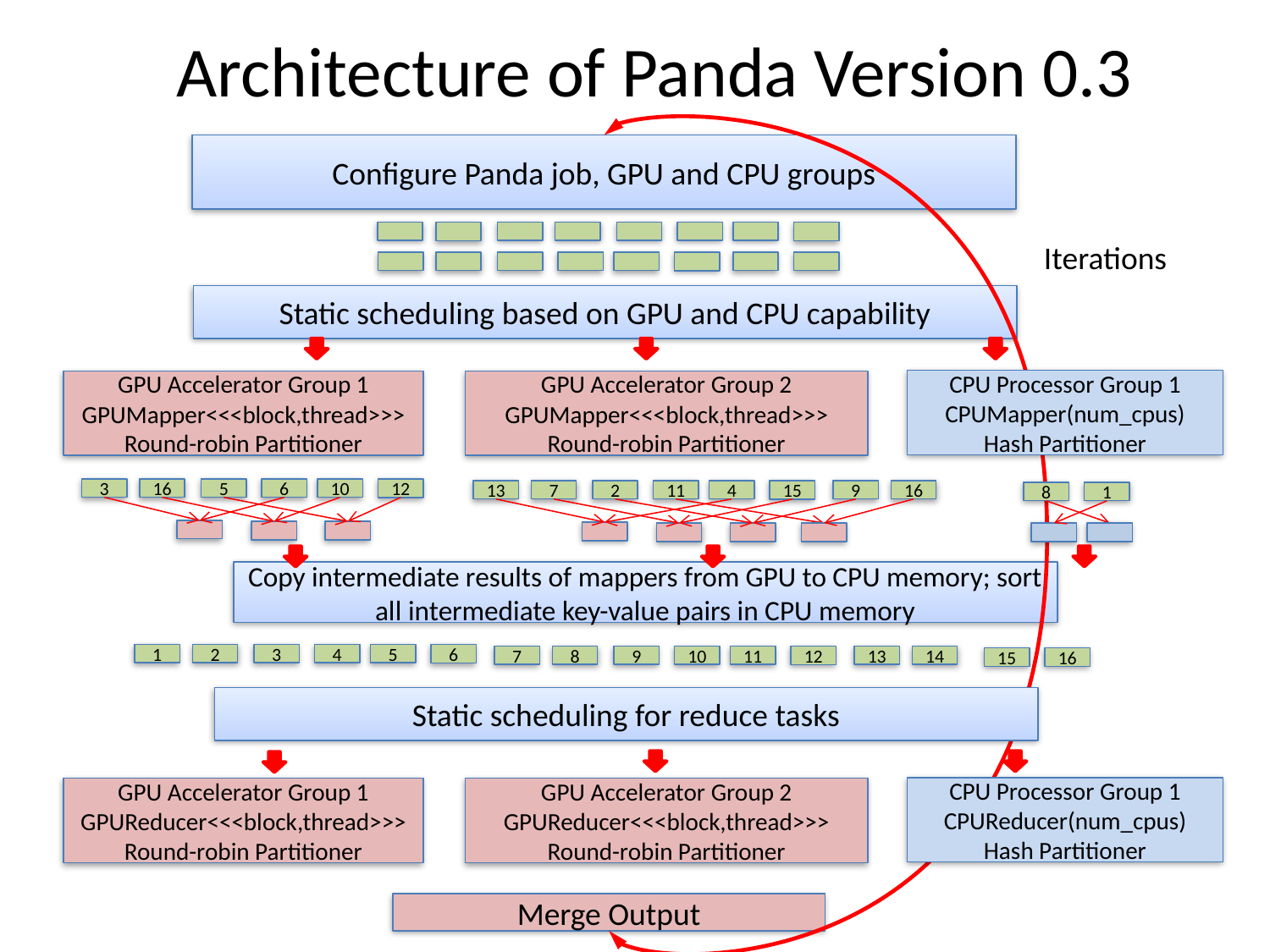

# Architecture of Panda Version 0.3
Configure Panda job, GPU and CPU groups

Iterations

Static scheduling based on GPU and CPU capability

CPU Processor Group 1
CPUMapper(num_cpus)
Hash Partitioner
GPU Accelerator Group 1
GPUMapper<<<block,thread>>>
Round-robin Partitioner
GPU Accelerator Group 2
GPUMapper<<<block,thread>>>
Round-robin Partitioner

3
16
5
6
10
12
13
7
2
11
4
9
16
15
8
1

Copy intermediate results of mappers from GPU to CPU memory; sort all intermediate key-value pairs in CPU memory
1
2
3
4
5
6
7
8
9
10
11
13
14
12
15
16
Static scheduling for reduce tasks

CPU Processor Group 1
CPUReducer(num_cpus)
Hash Partitioner
GPU Accelerator Group 1
GPUReducer<<<block,thread>>>
Round-robin Partitioner
GPU Accelerator Group 2
GPUReducer<<<block,thread>>>
Round-robin Partitioner
Merge Output